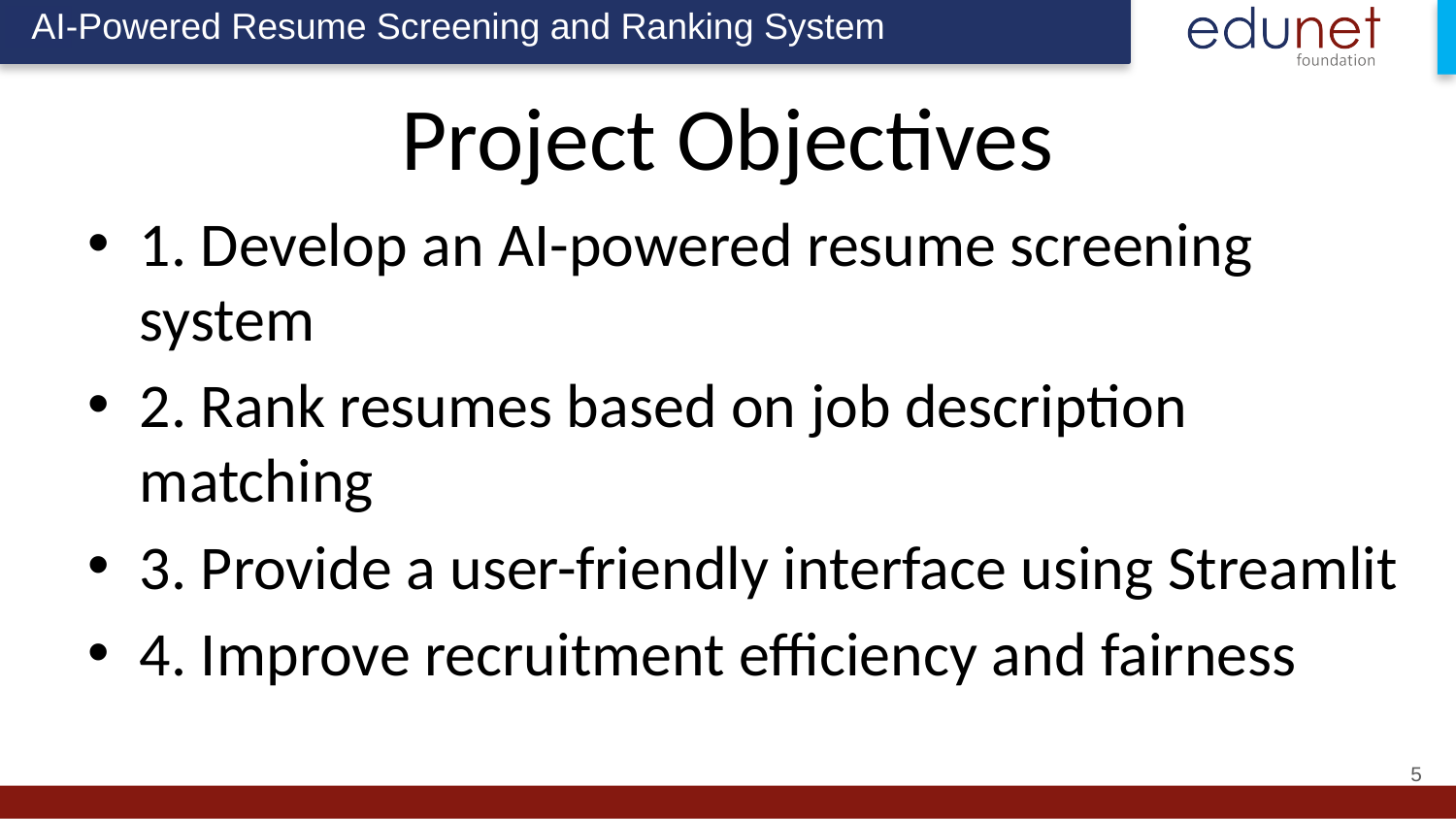

AI-Powered Resume Screening and Ranking System

Project Objectives
1. Develop an AI-powered resume screening system
2. Rank resumes based on job description matching
3. Provide a user-friendly interface using Streamlit
4. Improve recruitment efficiency and fairness
5